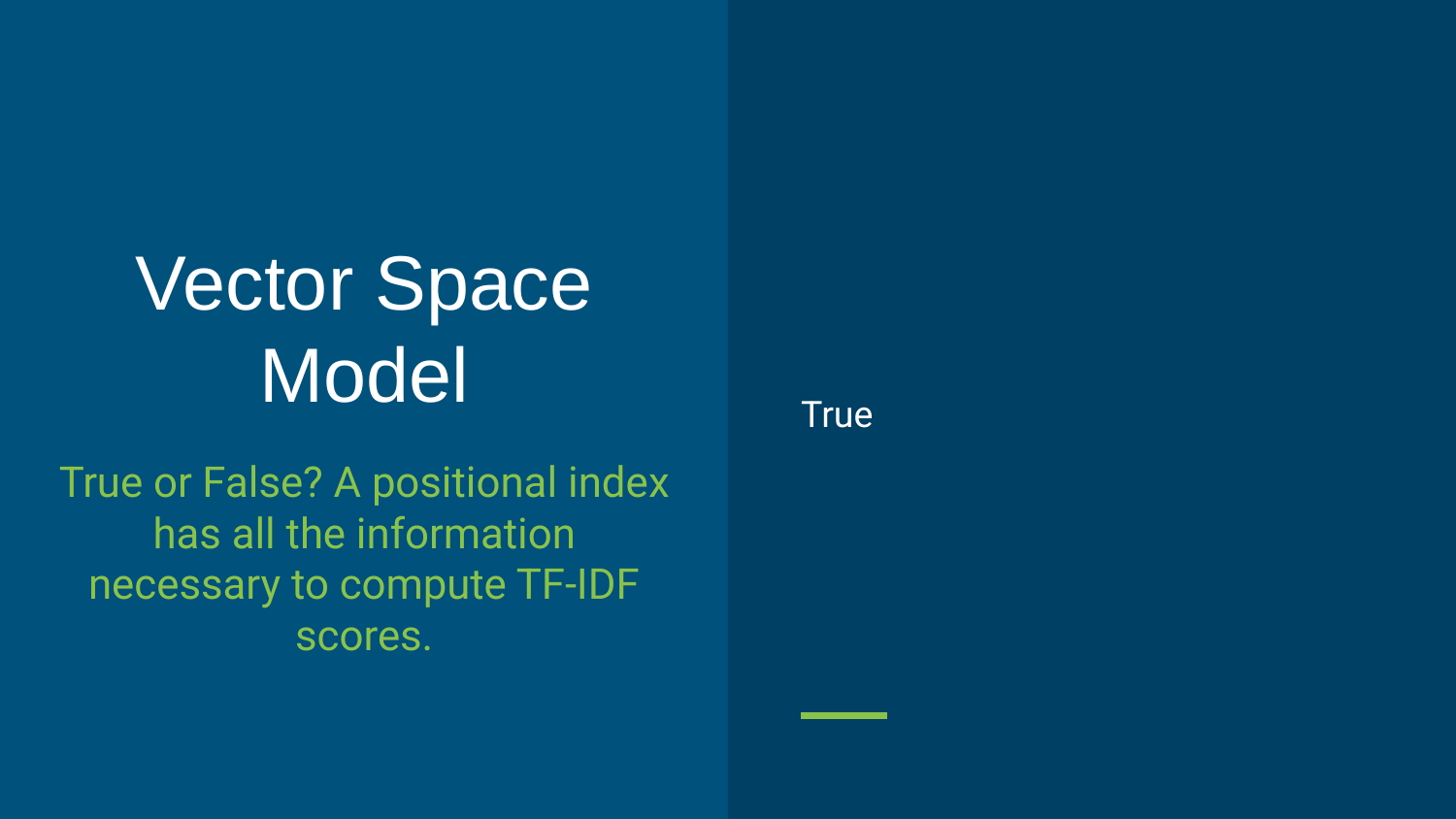

True
# Vector Space Model
True or False? A positional index has all the information necessary to compute TF-IDF scores.